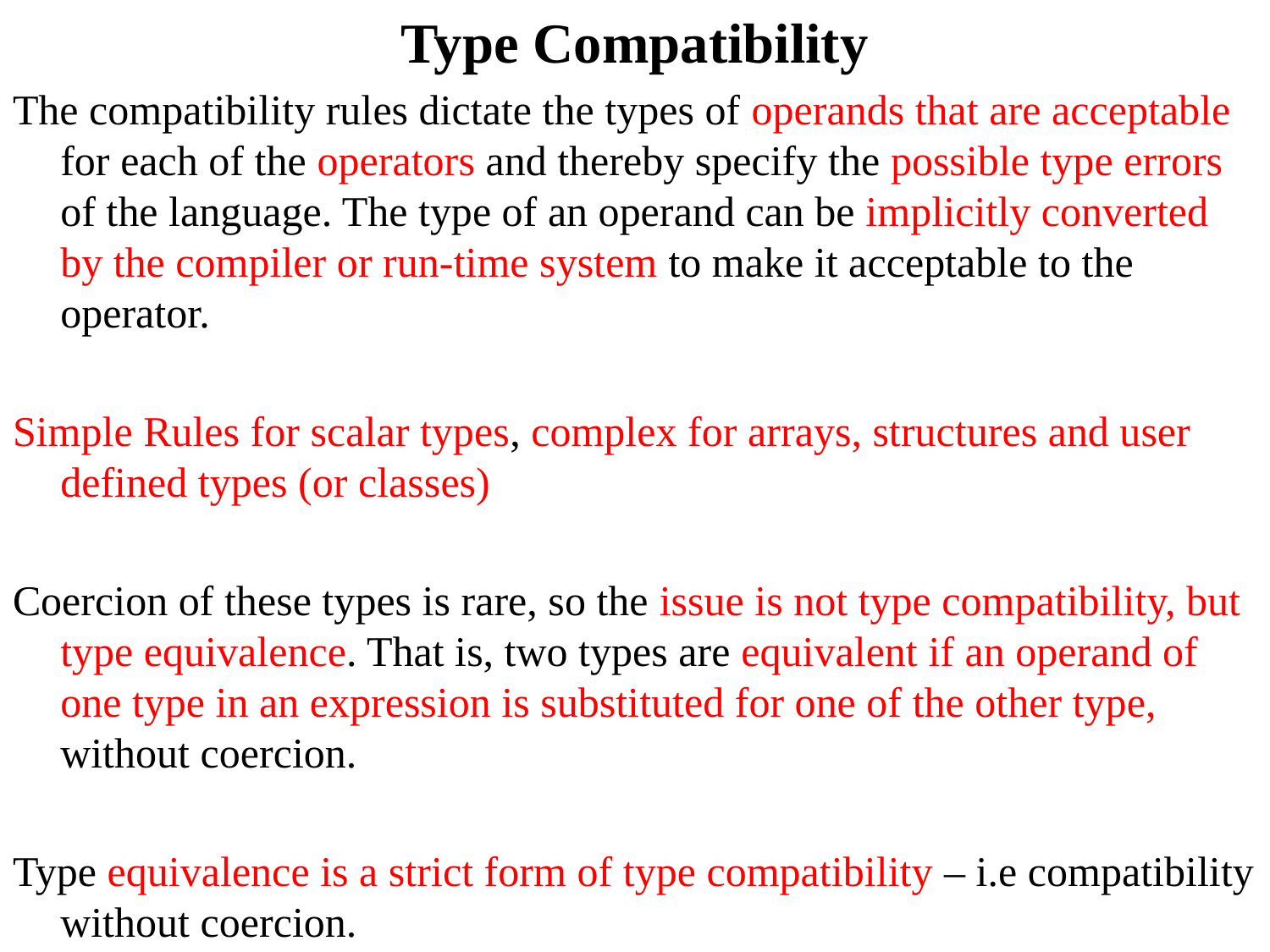

Type Compatibility
The compatibility rules dictate the types of operands that are acceptable for each of the operators and thereby specify the possible type errors of the language. The type of an operand can be implicitly converted by the compiler or run-time system to make it acceptable to the operator.

Simple Rules for scalar types, complex for arrays, structures and user defined types (or classes)

Coercion of these types is rare, so the issue is not type compatibility, but type equivalence. That is, two types are equivalent if an operand of one type in an expression is substituted for one of the other type, without coercion.

Type equivalence is a strict form of type compatibility – i.e compatibility without coercion.